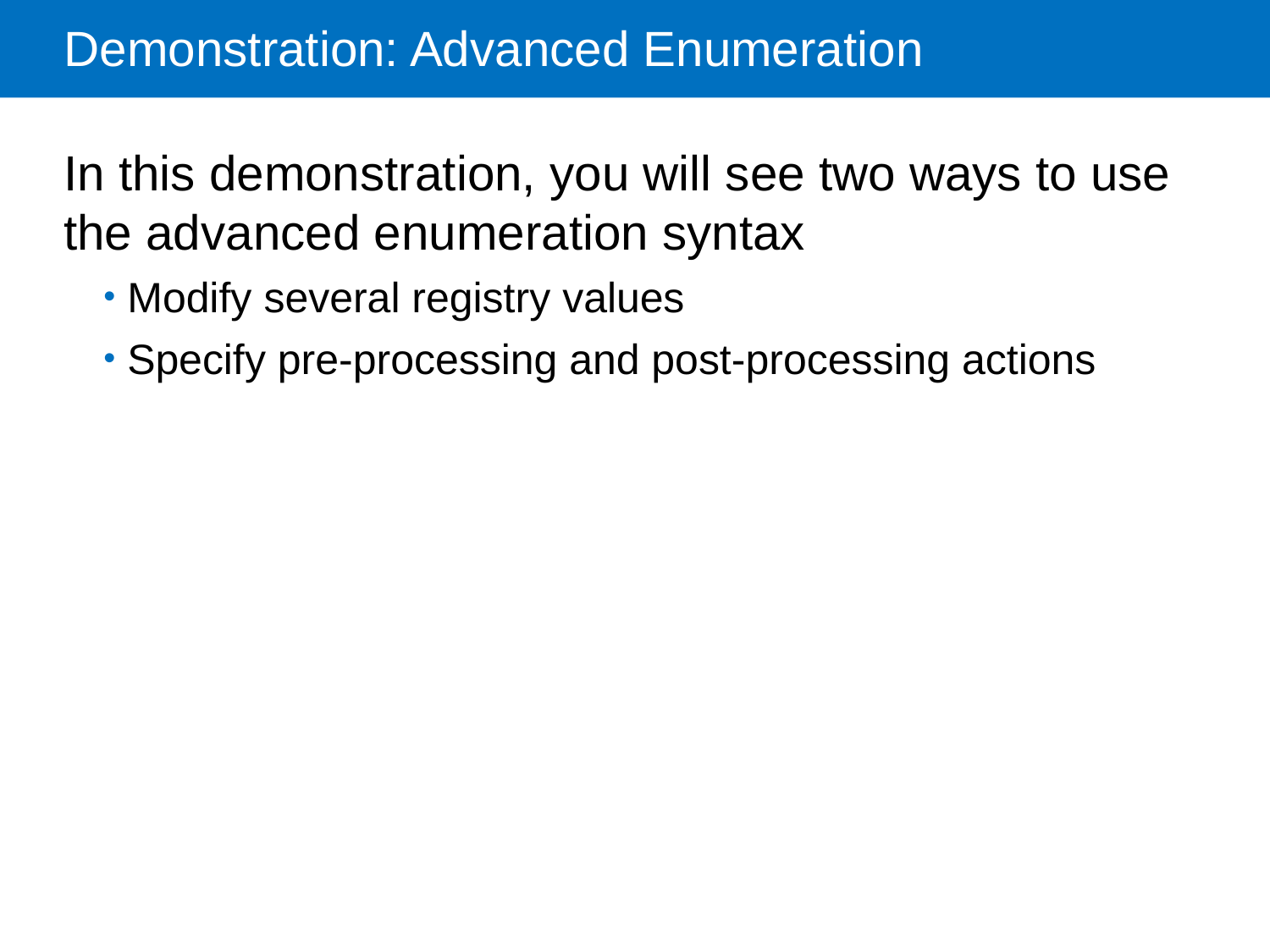

# Demonstration: Advanced Enumeration
In this demonstration, you will see two ways to use the advanced enumeration syntax
Modify several registry values
Specify pre-processing and post-processing actions